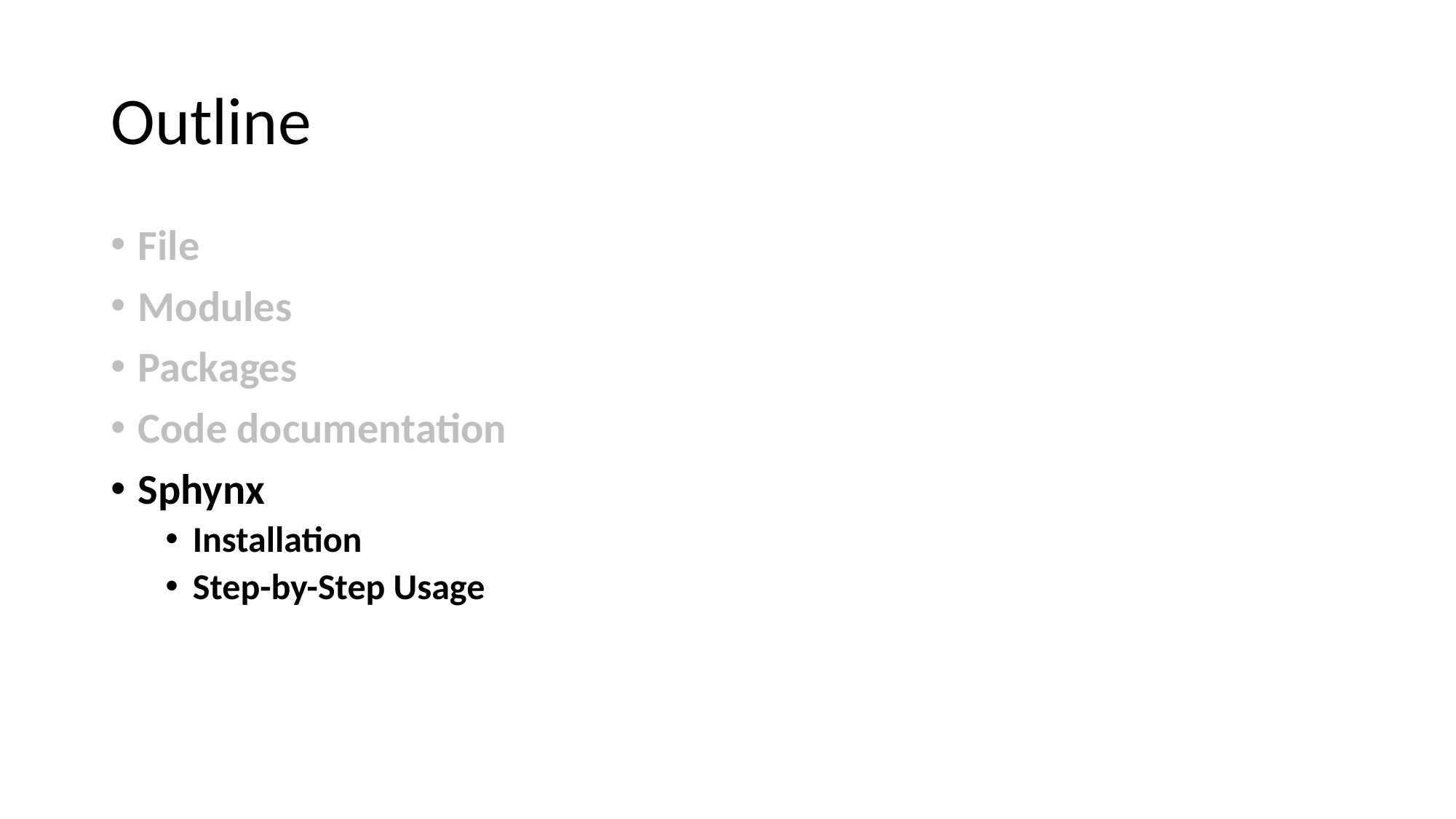

# Outline
File
Modules
Packages
Code documentation
Sphynx
Installation
Step-by-Step Usage